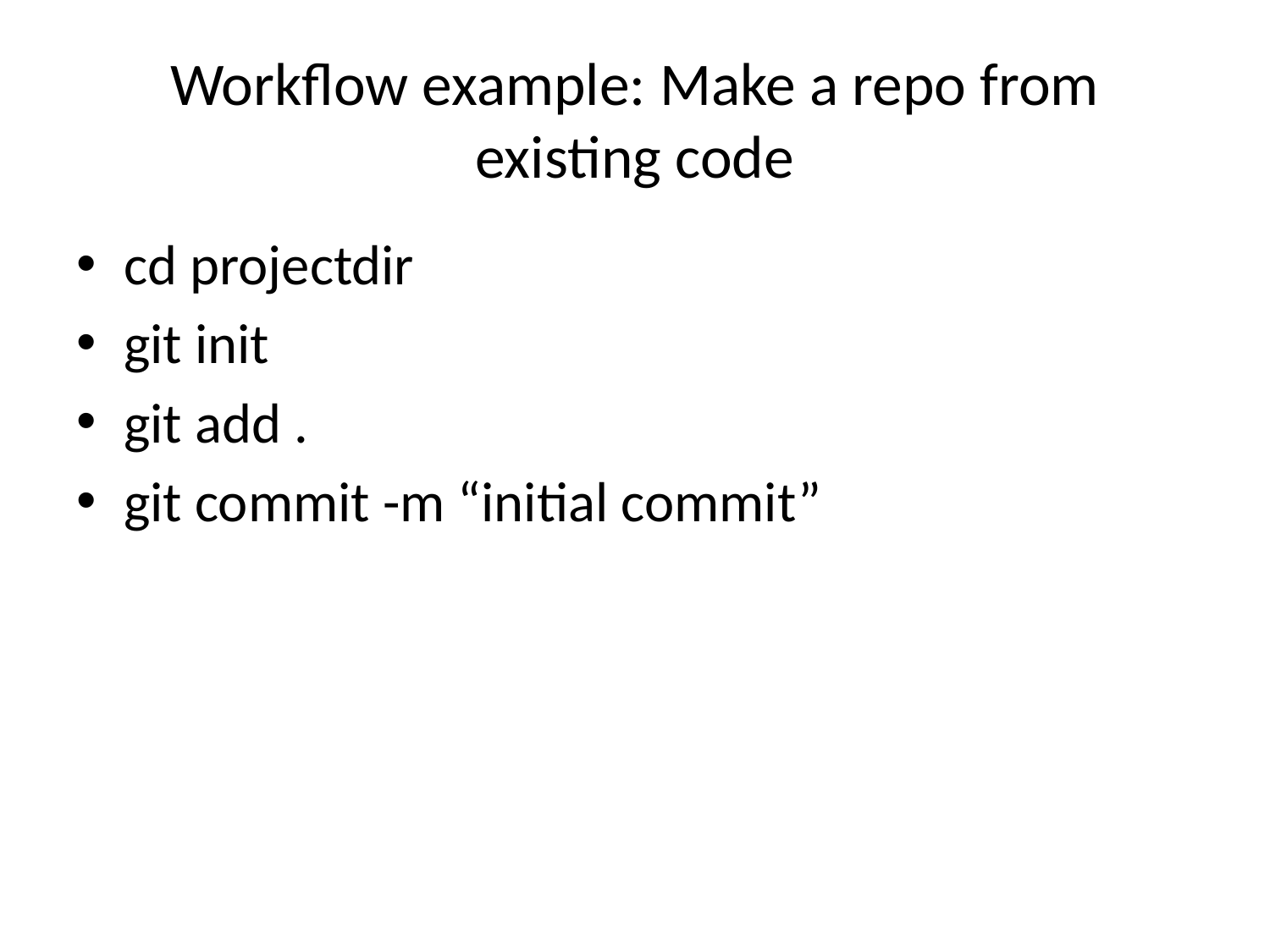

# Workflow example: Make a repo from existing code
cd projectdir
git init
git add .
git commit -m “initial commit”